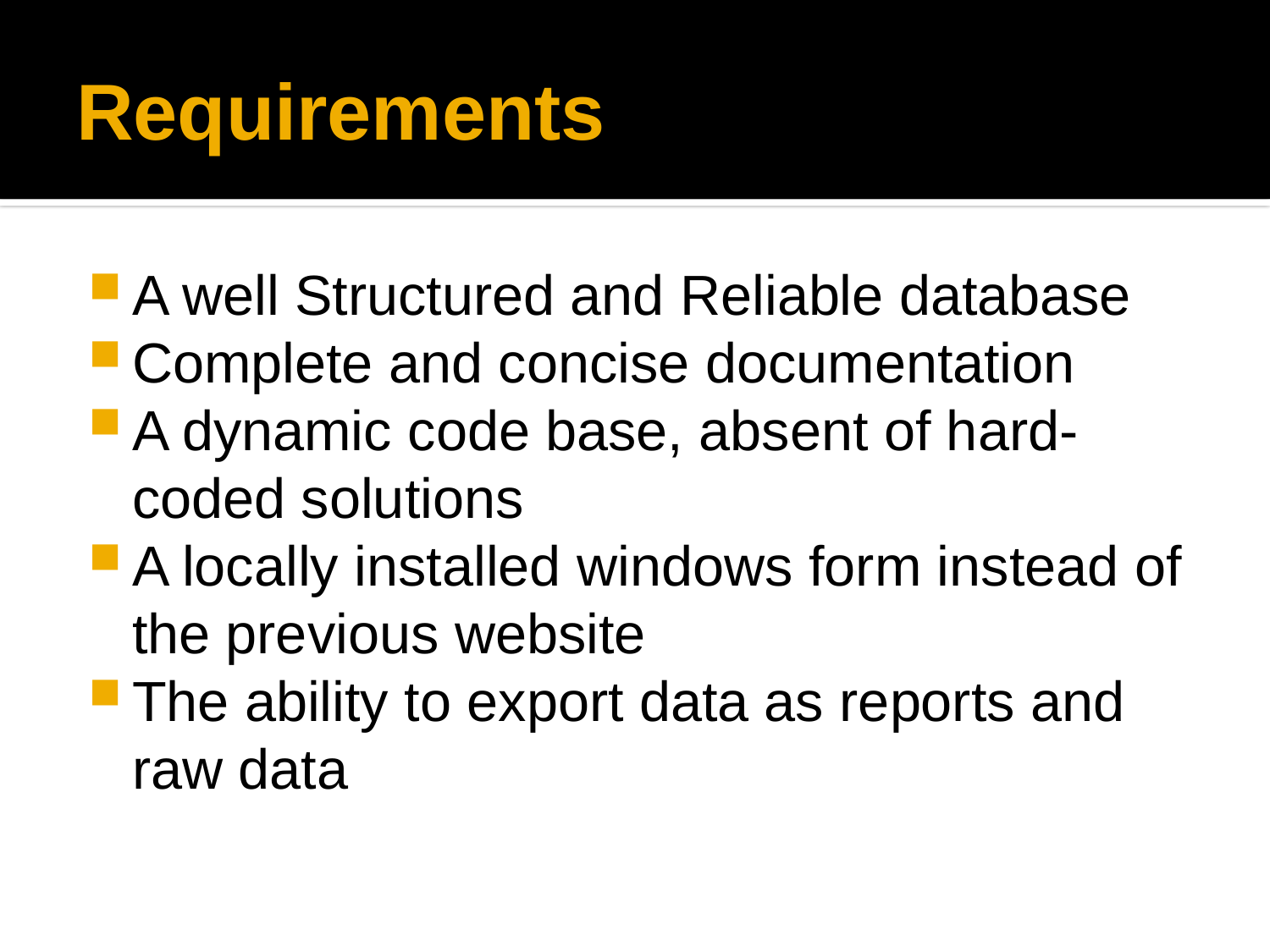

# Requirements
A well Structured and Reliable database
Complete and concise documentation
A dynamic code base, absent of hard-coded solutions
A locally installed windows form instead of the previous website
The ability to export data as reports and raw data